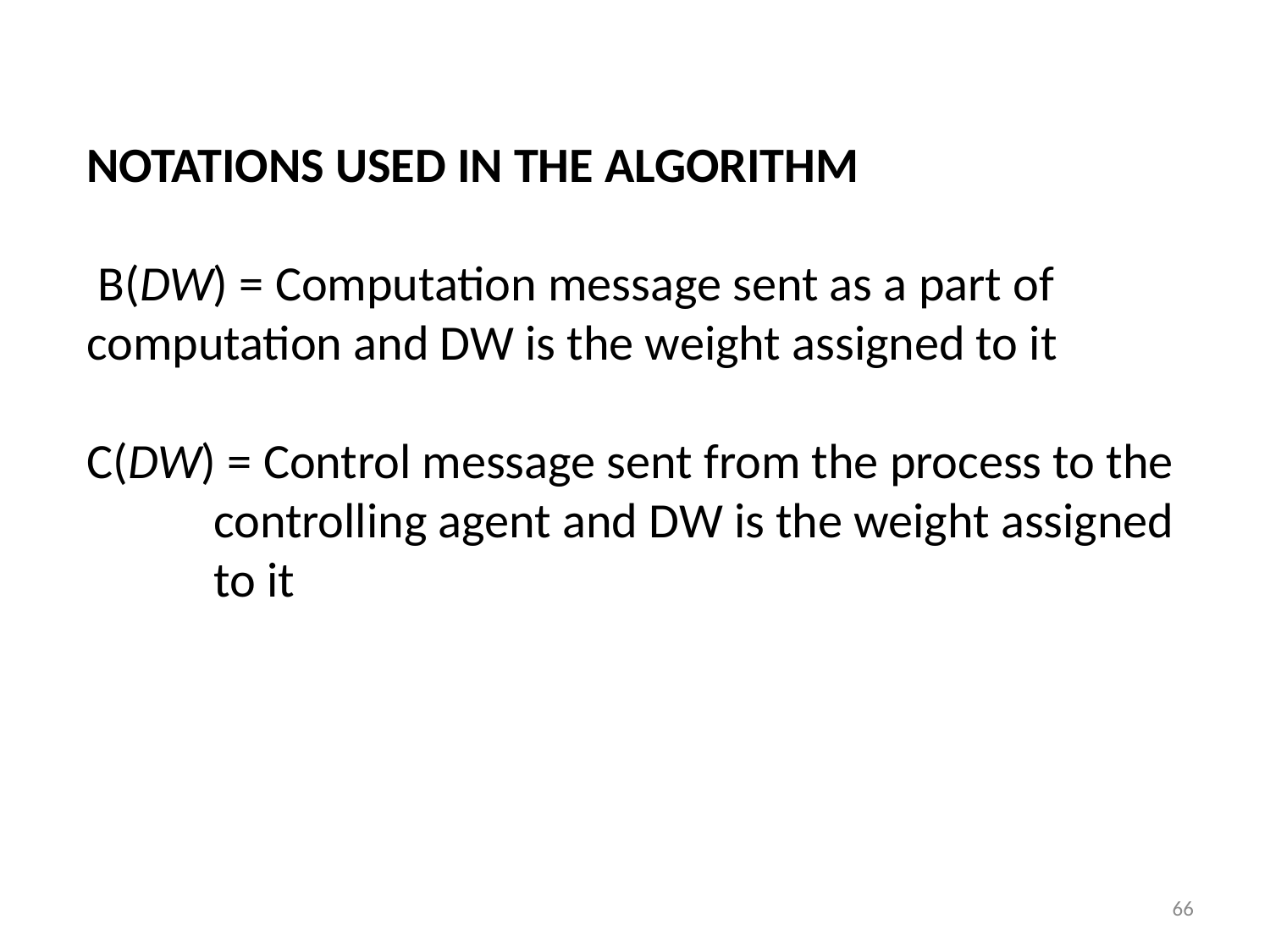

Notations used in the Algorithm
 B(DW) = Computation message sent as a part of 	computation and DW is the weight assigned to it

C(DW) = Control message sent from the process to the 	controlling agent and DW is the weight assigned 	to it

66